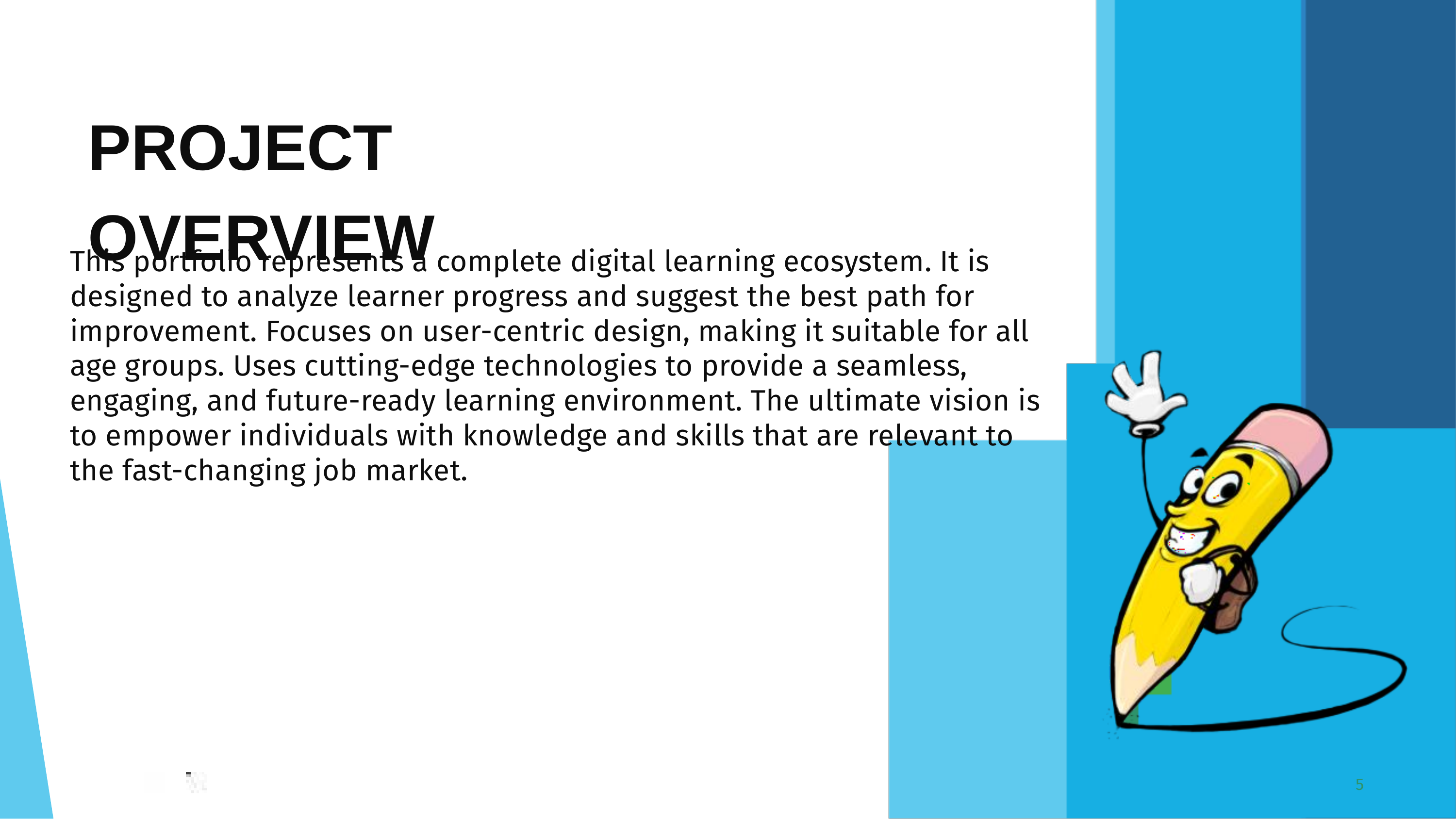

PROJECT OVERVIEW
This portfolio represents a complete digital learning ecosystem. It is designed to analyze learner progress and suggest the best path for improvement. Focuses on user-centric design, making it suitable for all age groups. Uses cutting-edge technologies to provide a seamless, engaging, and future-ready learning environment. The ultimate vision is to empower individuals with knowledge and skills that are relevant to the fast-changing job market.

5